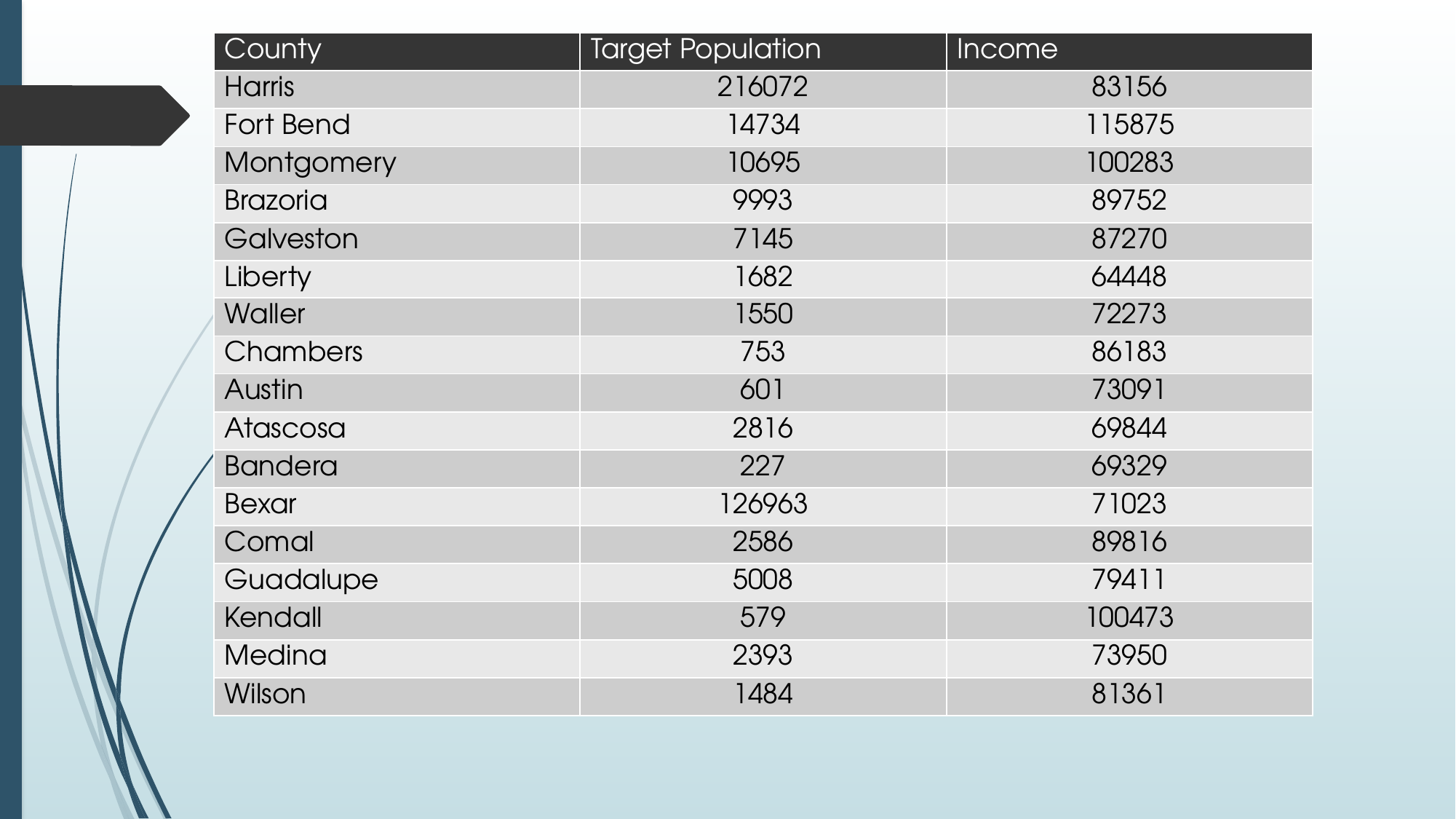

| County | Target Population | Income |
| --- | --- | --- |
| Harris | 216072 | 83156 |
| Fort Bend | 14734 | 115875 |
| Montgomery | 10695 | 100283 |
| Brazoria | 9993 | 89752 |
| Galveston | 7145 | 87270 |
| Liberty | 1682 | 64448 |
| Waller | 1550 | 72273 |
| Chambers | 753 | 86183 |
| Austin | 601 | 73091 |
| Atascosa | 2816 | 69844 |
| Bandera | 227 | 69329 |
| Bexar | 126963 | 71023 |
| Comal | 2586 | 89816 |
| Guadalupe | 5008 | 79411 |
| Kendall | 579 | 100473 |
| Medina | 2393 | 73950 |
| Wilson | 1484 | 81361 |